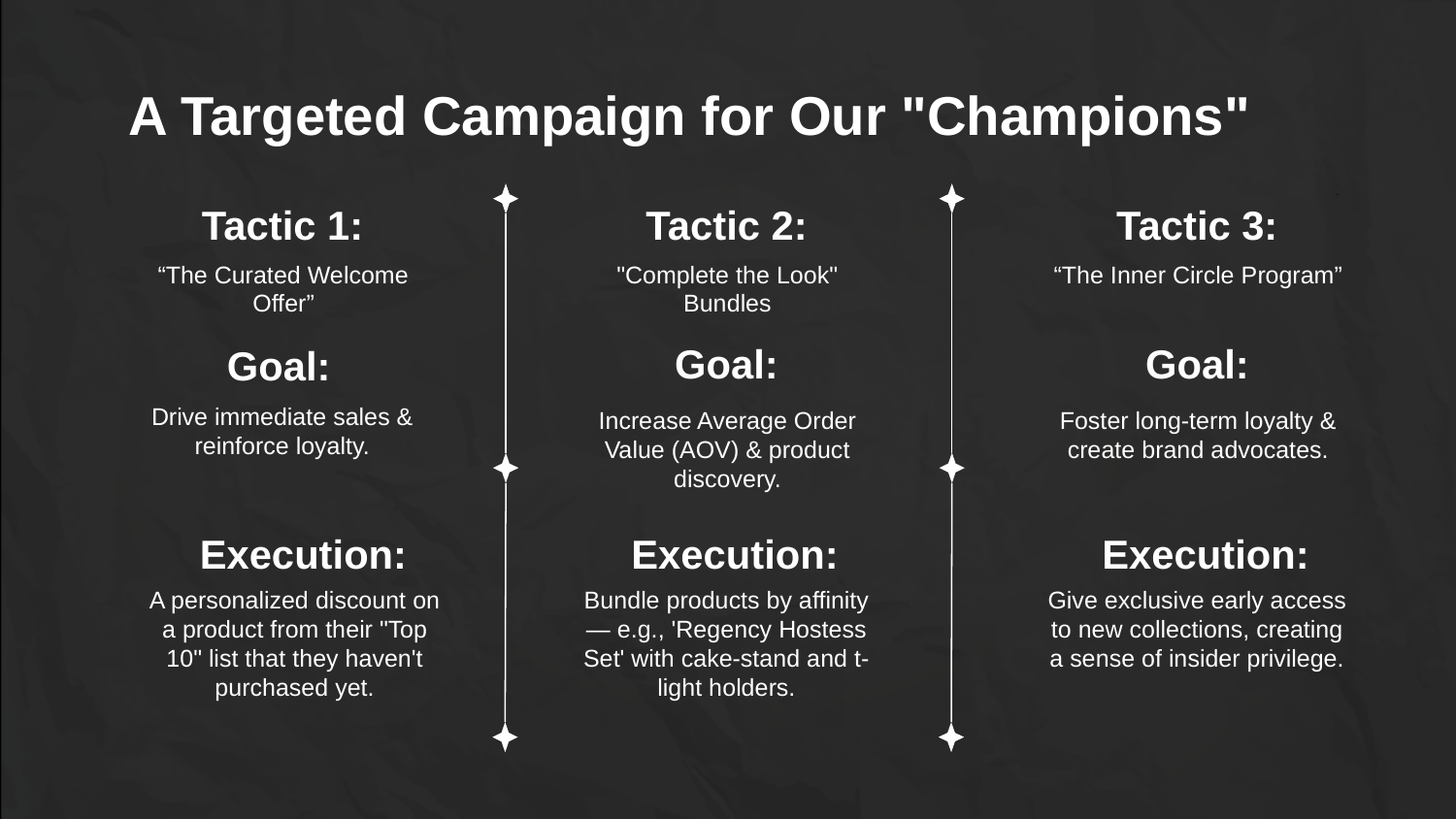

# A Targeted Campaign for Our "Champions"

Tactic 1:
Tactic 2:
Tactic 3:
“The Curated Welcome Offer”
"Complete the Look" Bundles
“The Inner Circle Program”
Goal:
Goal:
Goal:
Drive immediate sales & reinforce loyalty.
Increase Average Order Value (AOV) & product discovery.
Foster long-term loyalty & create brand advocates.
Execution:
Execution:
Execution:
A personalized discount on a product from their "Top 10" list that they haven't purchased yet.
Bundle products by affinity — e.g., 'Regency Hostess Set' with cake-stand and t-light holders.
Give exclusive early access to new collections, creating a sense of insider privilege.